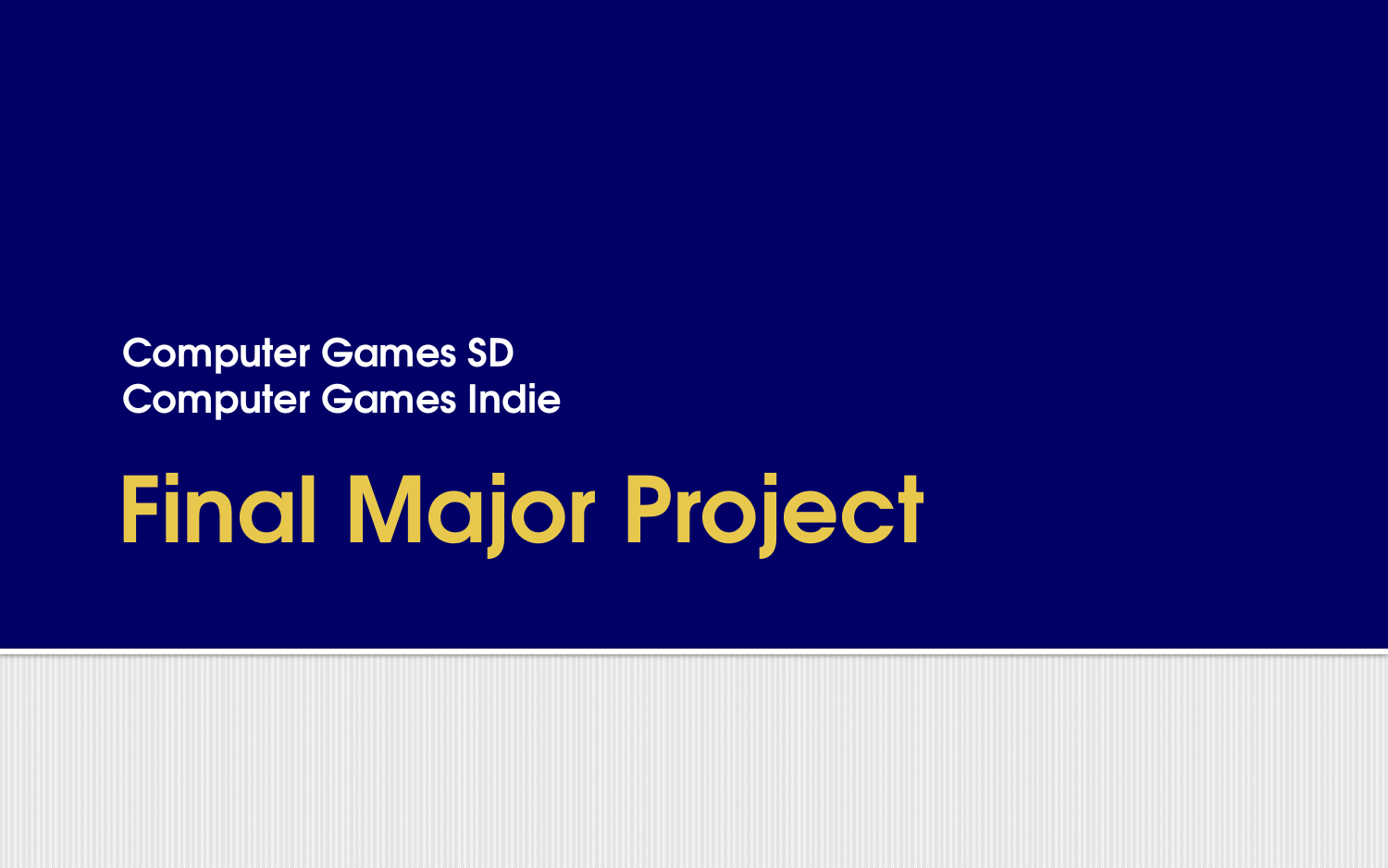

Computer Games SD
Computer Games Indie
# Final Major Project